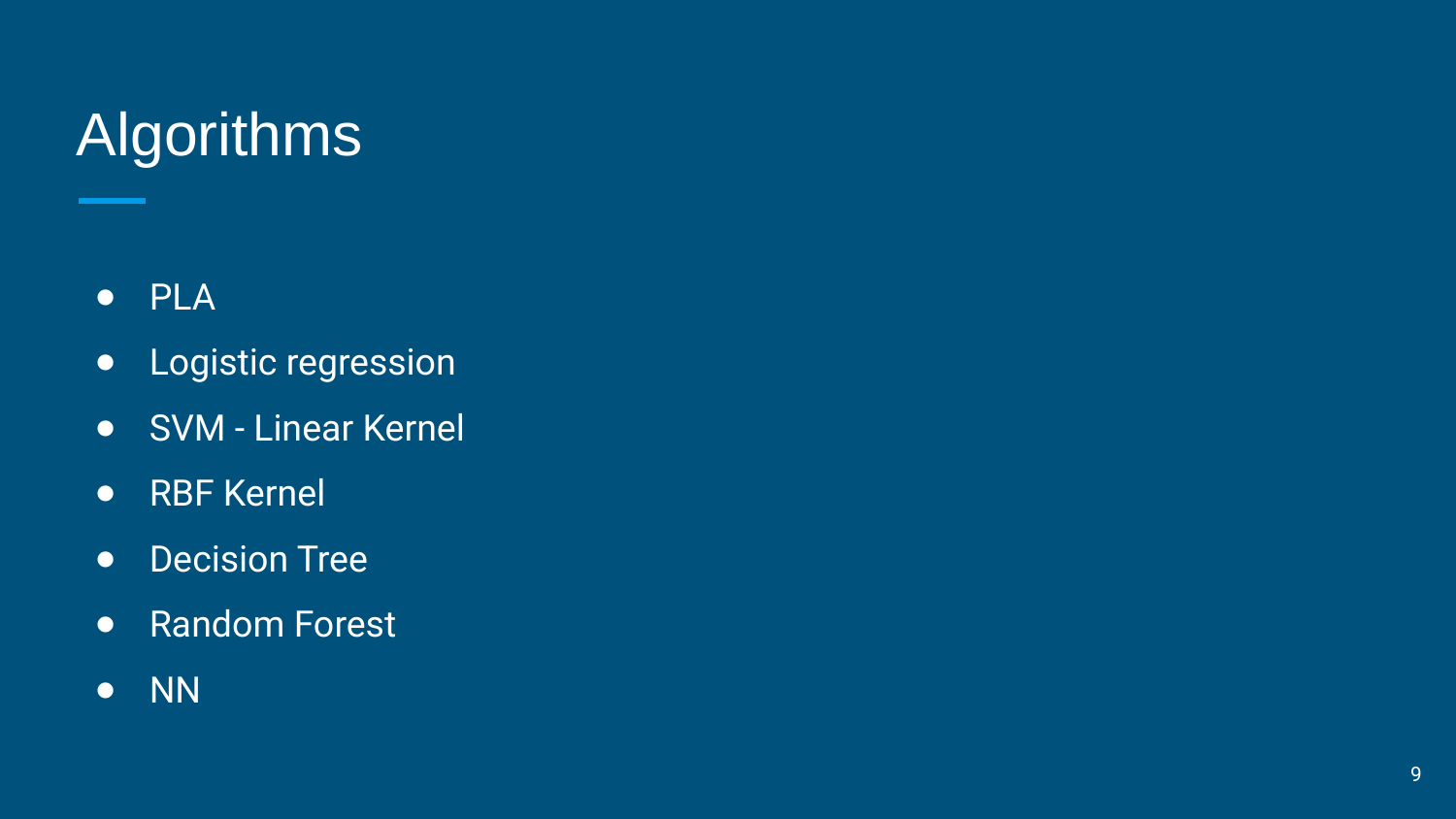

# Algorithms
PLA
Logistic regression
SVM - Linear Kernel
RBF Kernel
Decision Tree
Random Forest
NN
9